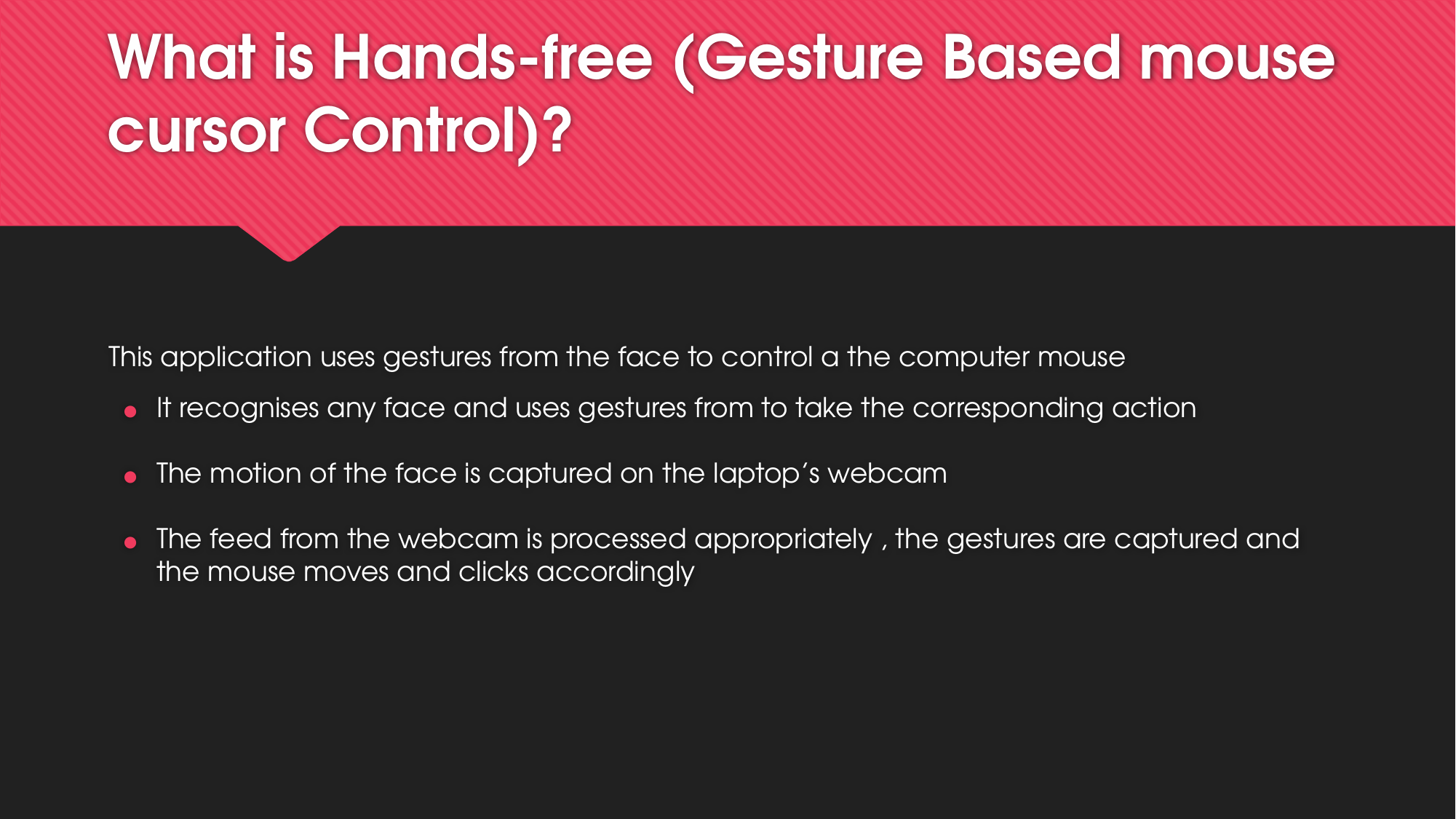

# What is Hands-free (Gesture Based mouse cursor Control)?
This application uses gestures from the face to control a the computer mouse
It recognises any face and uses gestures from to take the corresponding action
The motion of the face is captured on the laptop’s webcam
The feed from the webcam is processed appropriately , the gestures are captured and the mouse moves and clicks accordingly